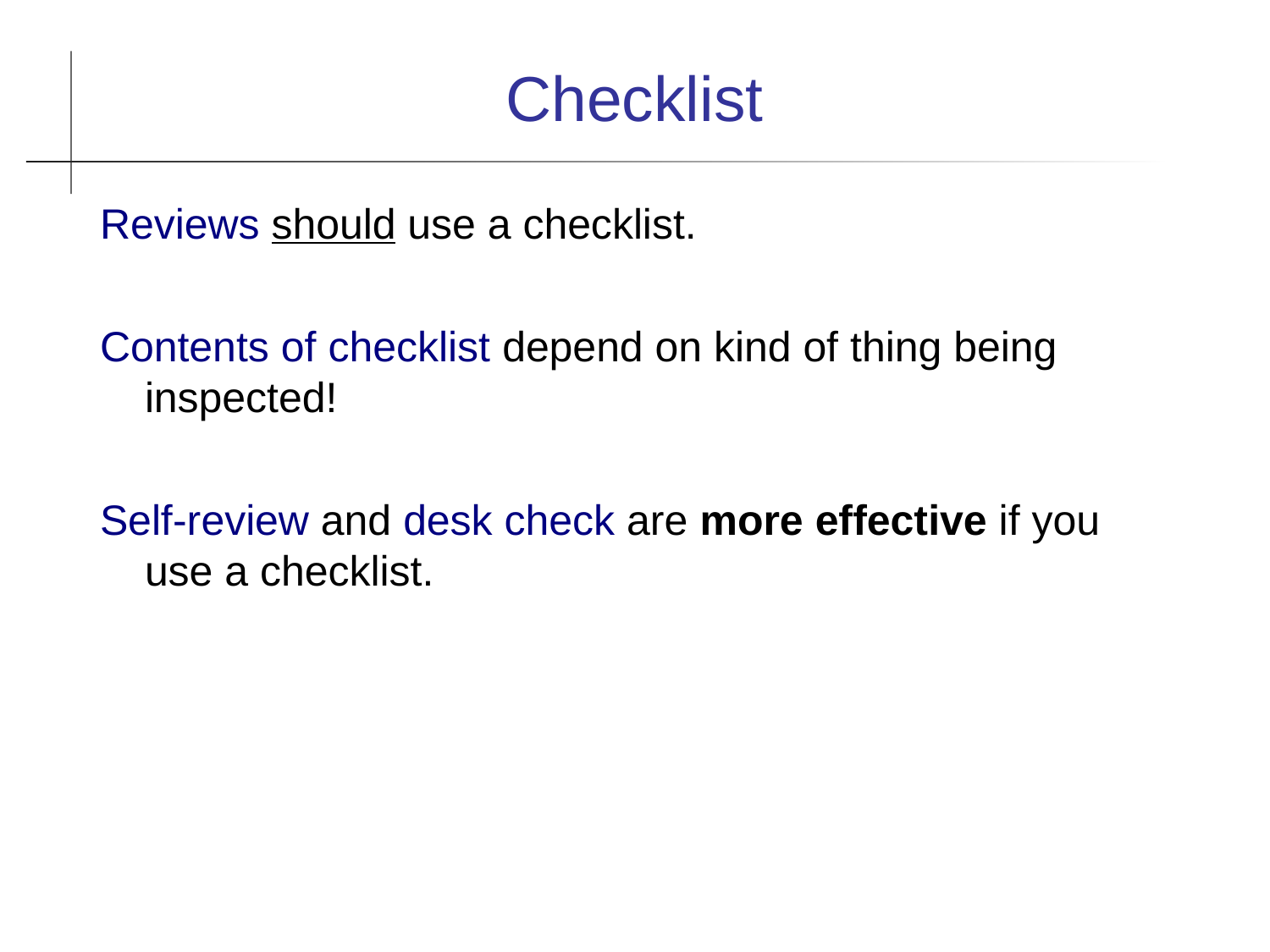

Checklist
Reviews should use a checklist.

Contents of checklist depend on kind of thing being inspected!

Self-review and desk check are more effective if you use a checklist.